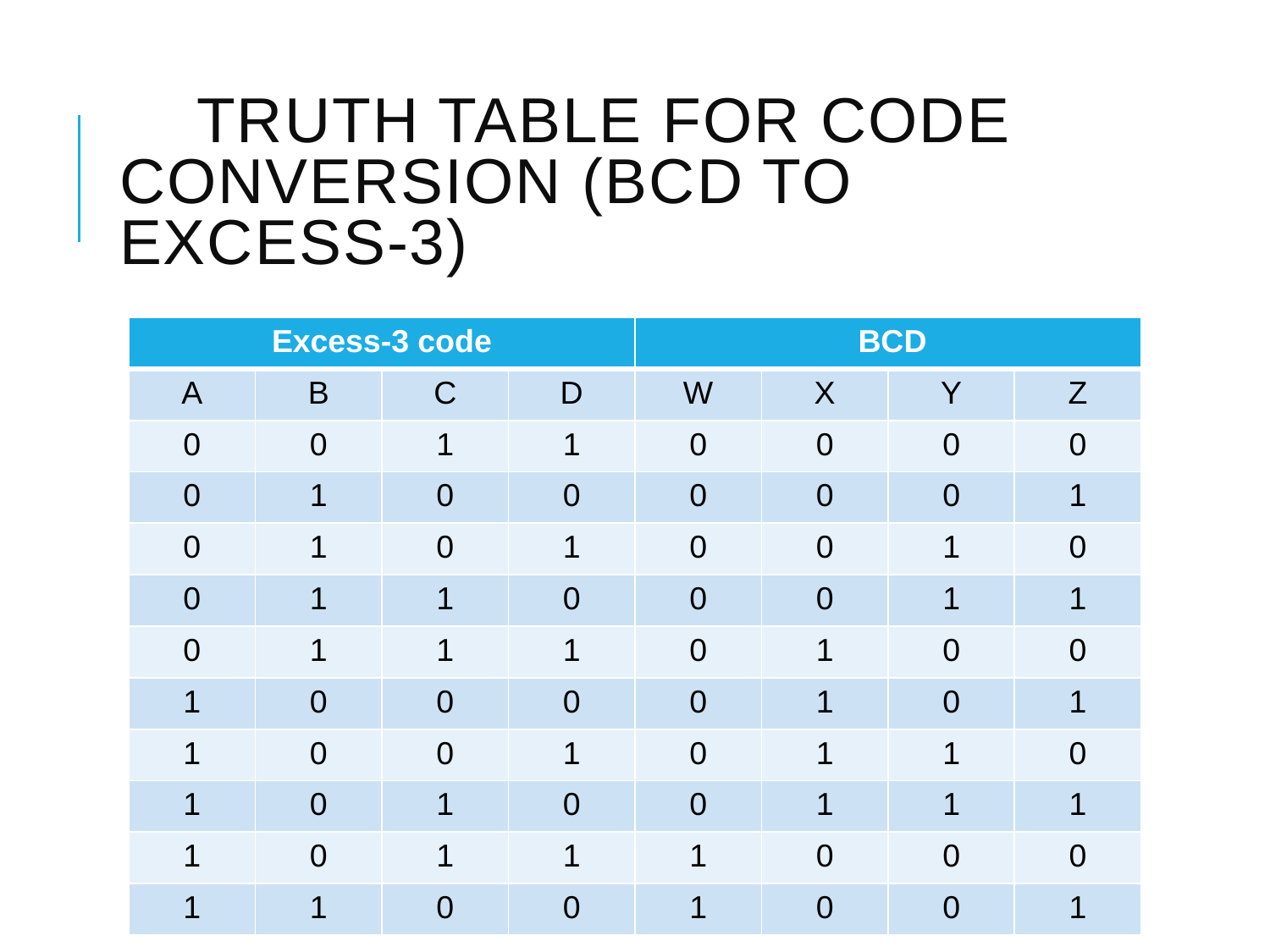

# Truth table for code conversion (BCD to Excess-3)
| Excess-3 code |  |  |  | BCD |  |  |  |
| --- | --- | --- | --- | --- | --- | --- | --- |
| A | B | C | D | W | X | Y | Z |
| 0 | 0 | 1 | 1 | 0 | 0 | 0 | 0 |
| 0 | 1 | 0 | 0 | 0 | 0 | 0 | 1 |
| 0 | 1 | 0 | 1 | 0 | 0 | 1 | 0 |
| 0 | 1 | 1 | 0 | 0 | 0 | 1 | 1 |
| 0 | 1 | 1 | 1 | 0 | 1 | 0 | 0 |
| 1 | 0 | 0 | 0 | 0 | 1 | 0 | 1 |
| 1 | 0 | 0 | 1 | 0 | 1 | 1 | 0 |
| 1 | 0 | 1 | 0 | 0 | 1 | 1 | 1 |
| 1 | 0 | 1 | 1 | 1 | 0 | 0 | 0 |
| 1 | 1 | 0 | 0 | 1 | 0 | 0 | 1 |